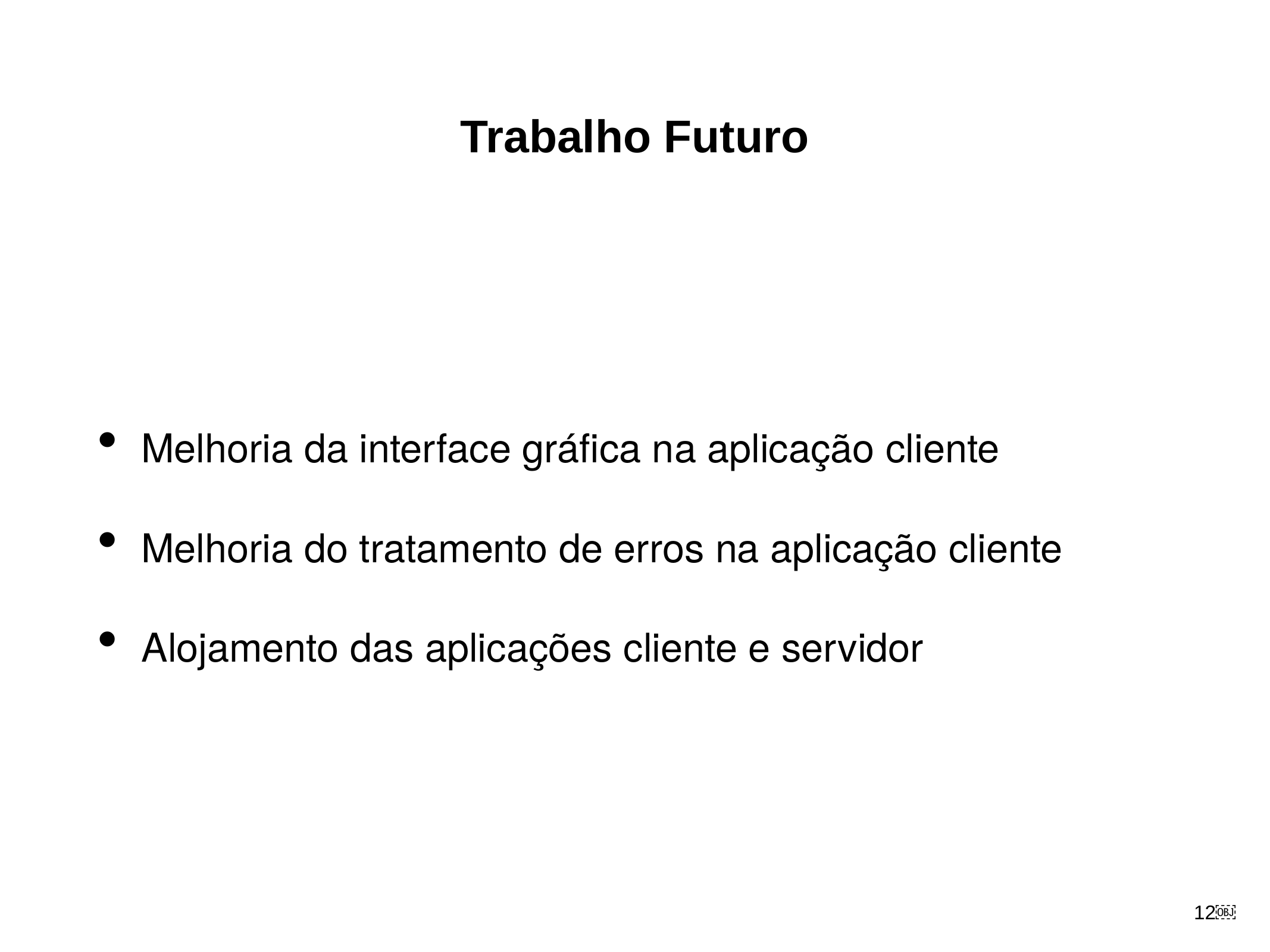

# Trabalho Futuro
Melhoria da interface gráfica na aplicação cliente
Melhoria do tratamento de erros na aplicação cliente
Alojamento das aplicações cliente e servidor
12￼